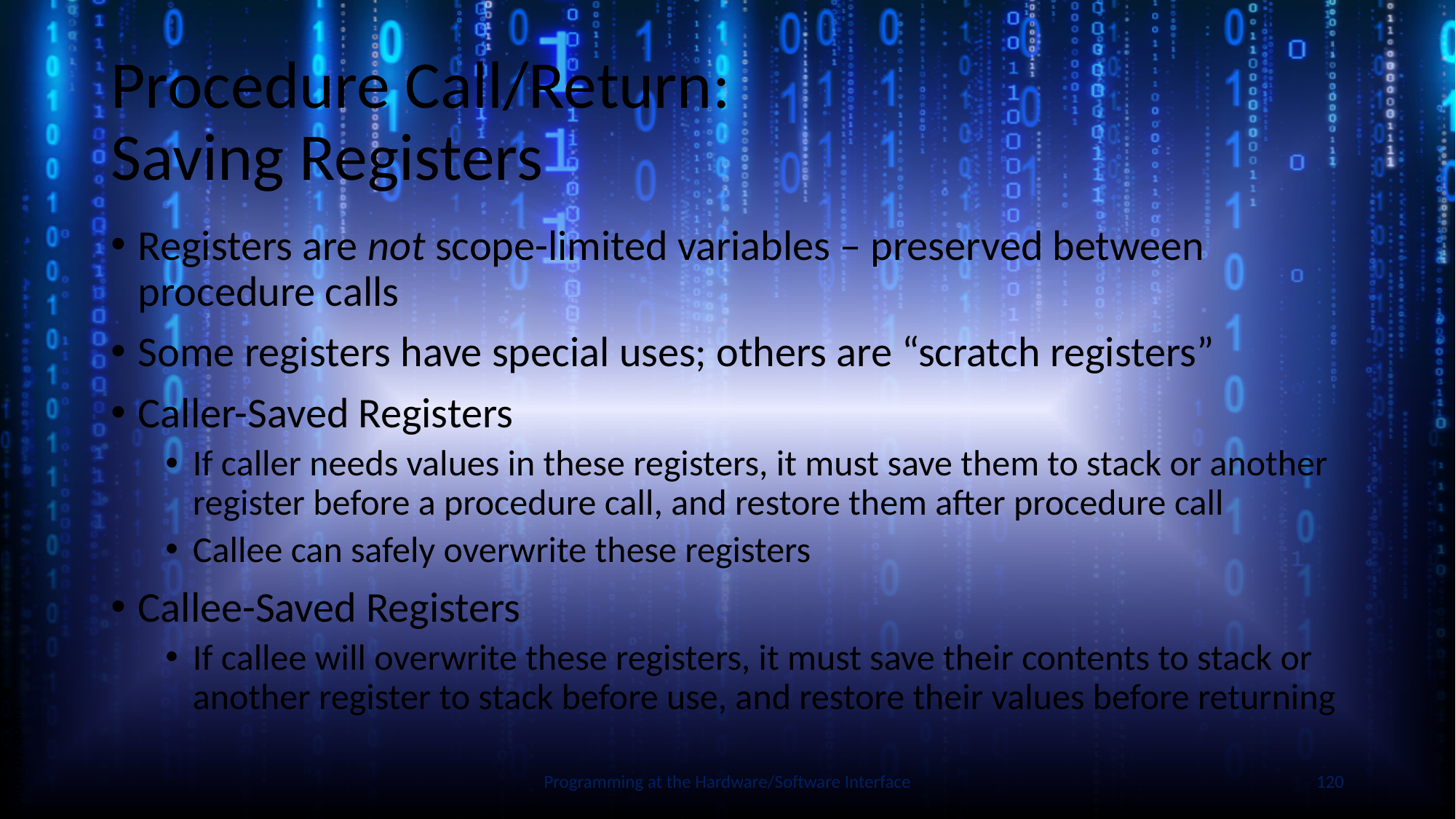

# Procedure Call/Return: Saving Registers
Registers are not scope-limited variables – preserved between procedure calls
Some registers have special uses; others are “scratch registers”
Caller-Saved Registers
If caller needs values in these registers, it must save them to stack or another register before a procedure call, and restore them after procedure call
Callee can safely overwrite these registers
Callee-Saved Registers
If callee will overwrite these registers, it must save their contents to stack or another register to stack before use, and restore their values before returning
Slide by Bohn
Programming at the Hardware/Software Interface
120